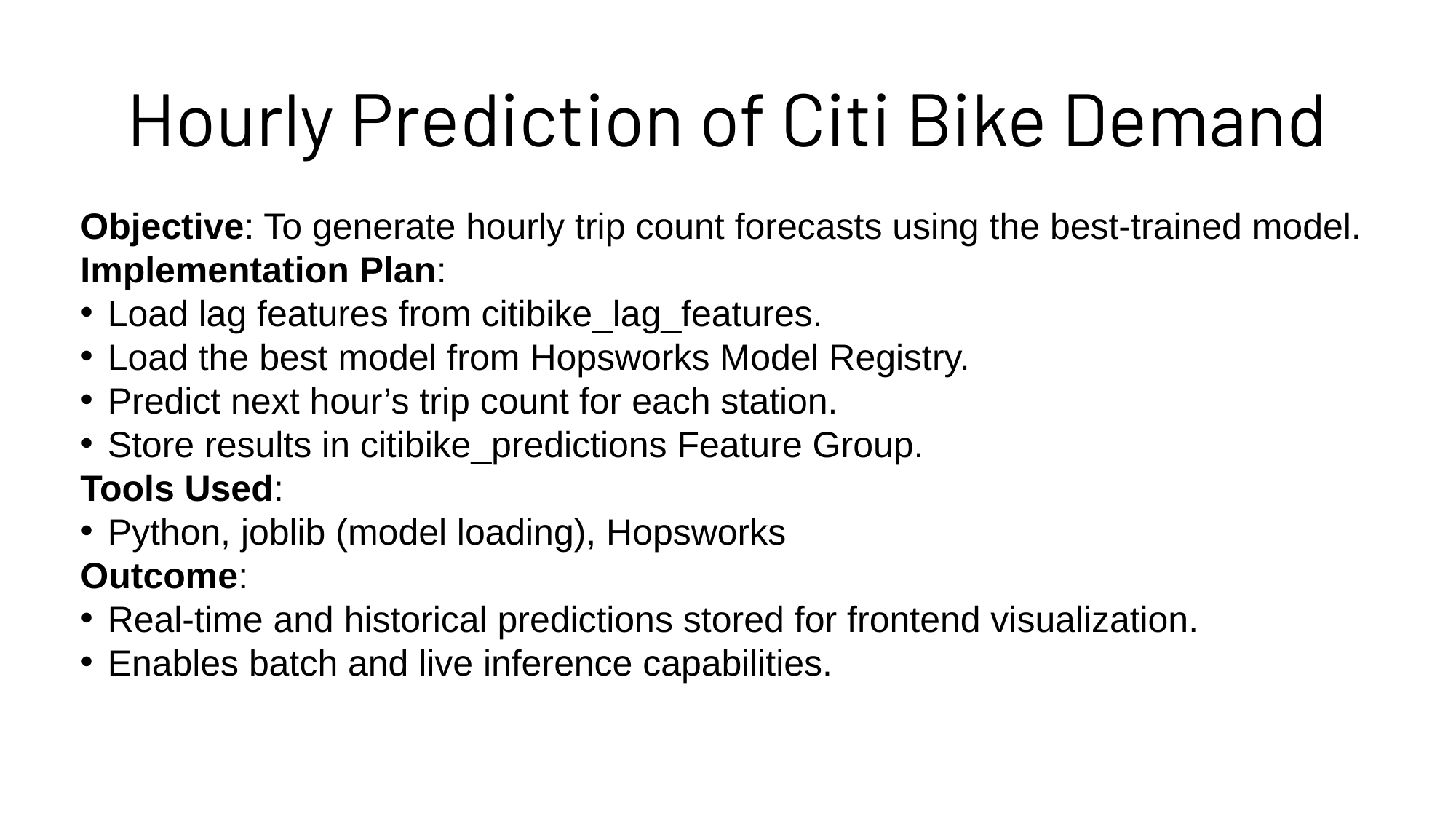

# Hourly Prediction of Citi Bike Demand
Objective: To generate hourly trip count forecasts using the best-trained model.
Implementation Plan:
Load lag features from citibike_lag_features.
Load the best model from Hopsworks Model Registry.
Predict next hour’s trip count for each station.
Store results in citibike_predictions Feature Group.
Tools Used:
Python, joblib (model loading), Hopsworks
Outcome:
Real-time and historical predictions stored for frontend visualization.
Enables batch and live inference capabilities.